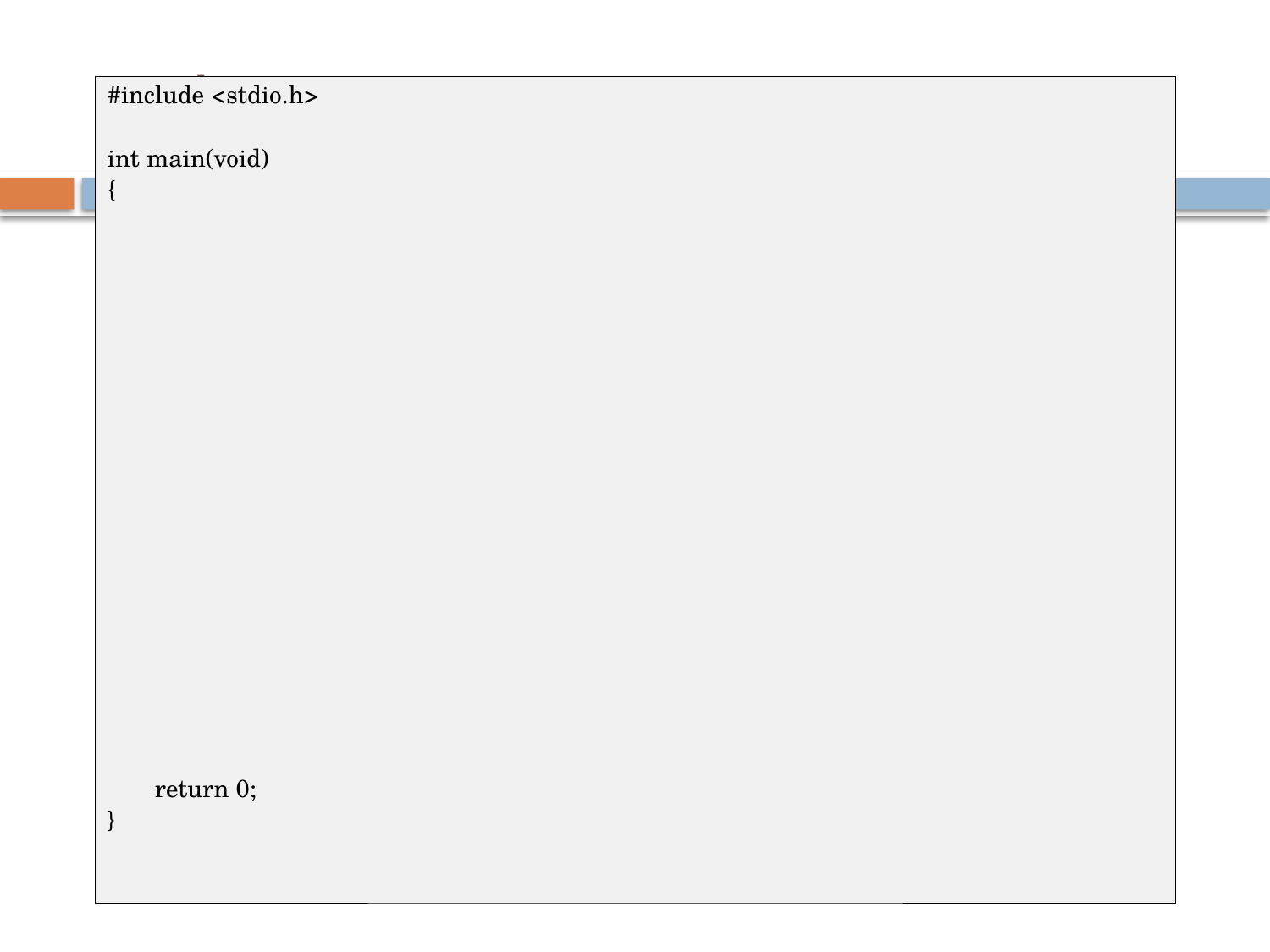

# Sol:
#include <stdio.h>

int main(void)
{

	return 0;
}